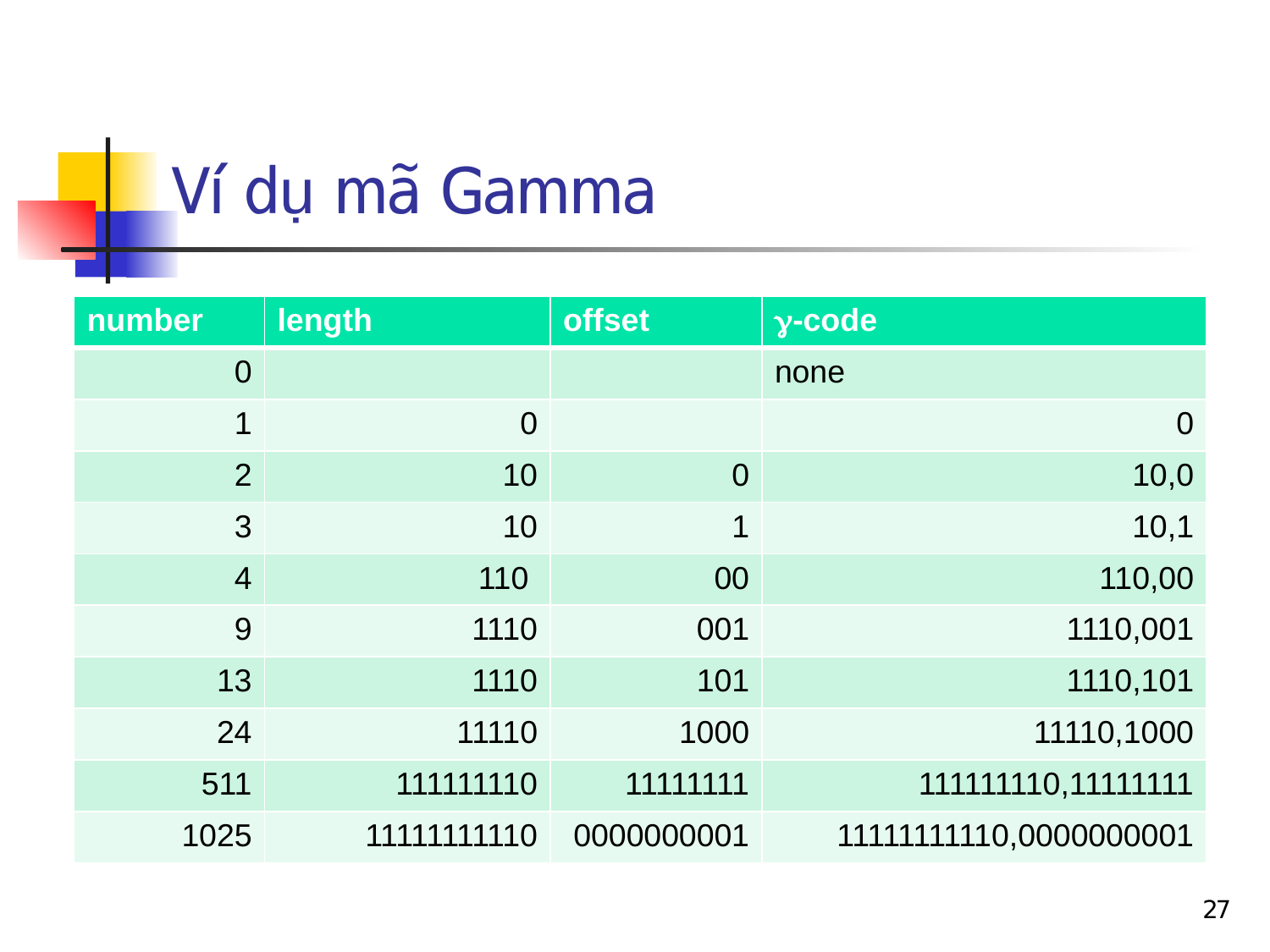

# Ví dụ mã Gamma
| number | length | offset | γ-code |
| --- | --- | --- | --- |
| 0 |  |  | none |
| 1 | 0 |  | 0 |
| 2 | 10 | 0 | 10,0 |
| 3 | 10 | 1 | 10,1 |
| 4 | 110 | 00 | 110,00 |
| 9 | 1110 | 001 | 1110,001 |
| 13 | 1110 | 101 | 1110,101 |
| 24 | 11110 | 1000 | 11110,1000 |
| 511 | 111111110 | 11111111 | 111111110,11111111 |
| 1025 | 11111111110 | 0000000001 | 11111111110,0000000001 |
27